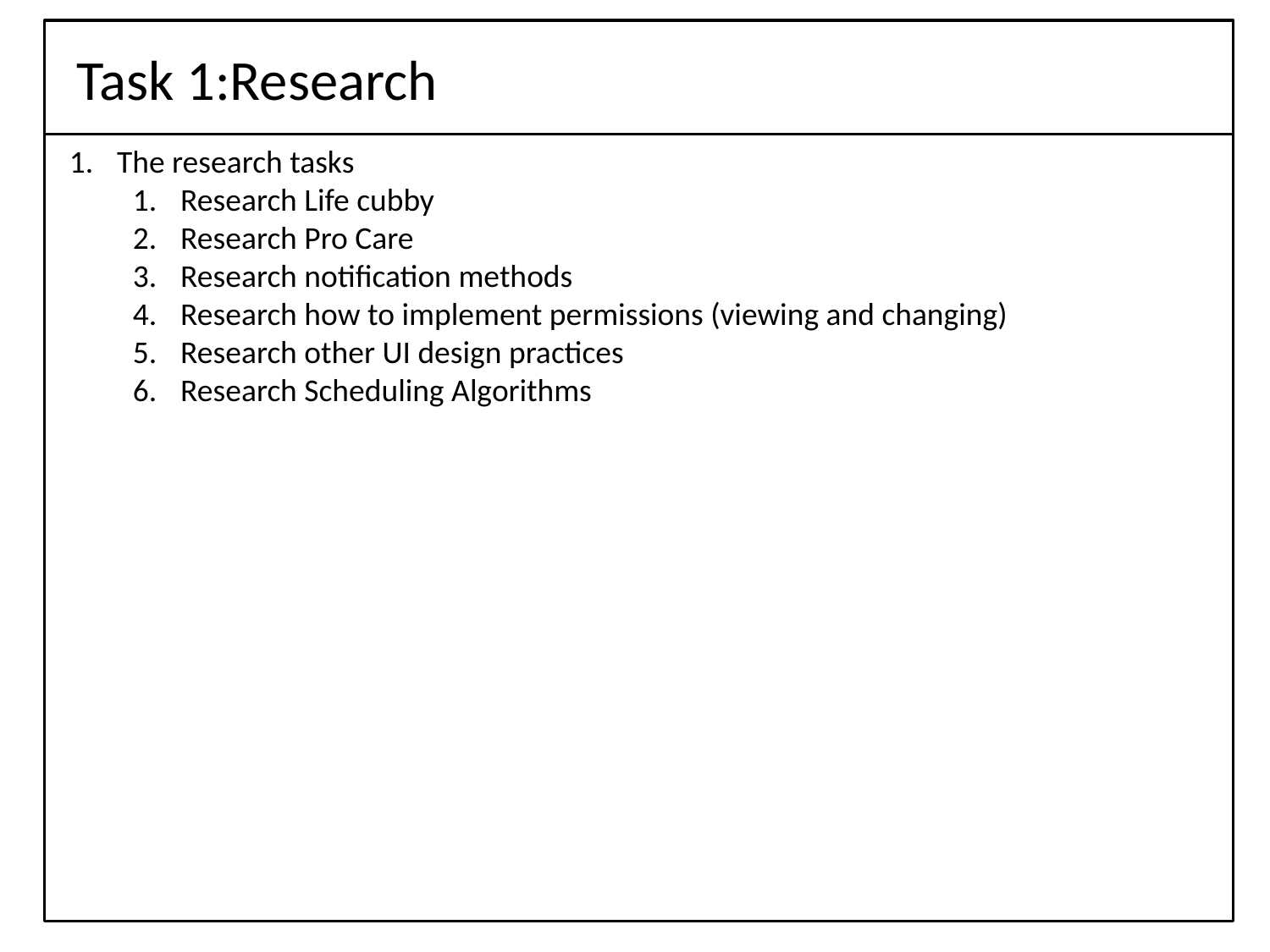

# Task 1:Research

The research tasks
Research Life cubby
Research Pro Care
Research notification methods
Research how to implement permissions (viewing and changing)
Research other UI design practices
Research Scheduling Algorithms